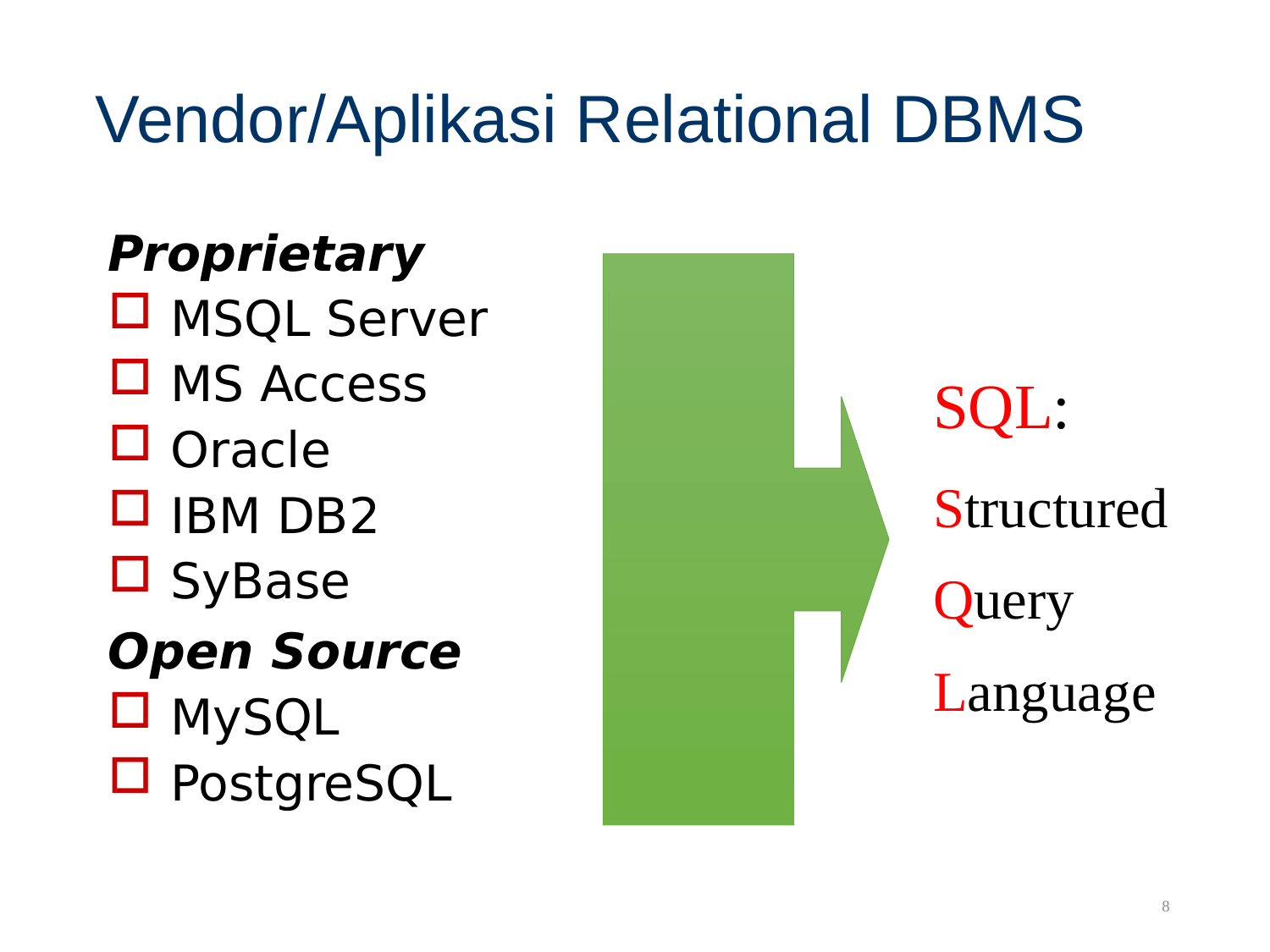

Vendor/Aplikasi Relational DBMS
Proprietary
MSQL Server
MS Access
Oracle
IBM DB2
SyBase

SQL:

Structured

Query

Language
Open Source
MySQL
PostgreSQL
8